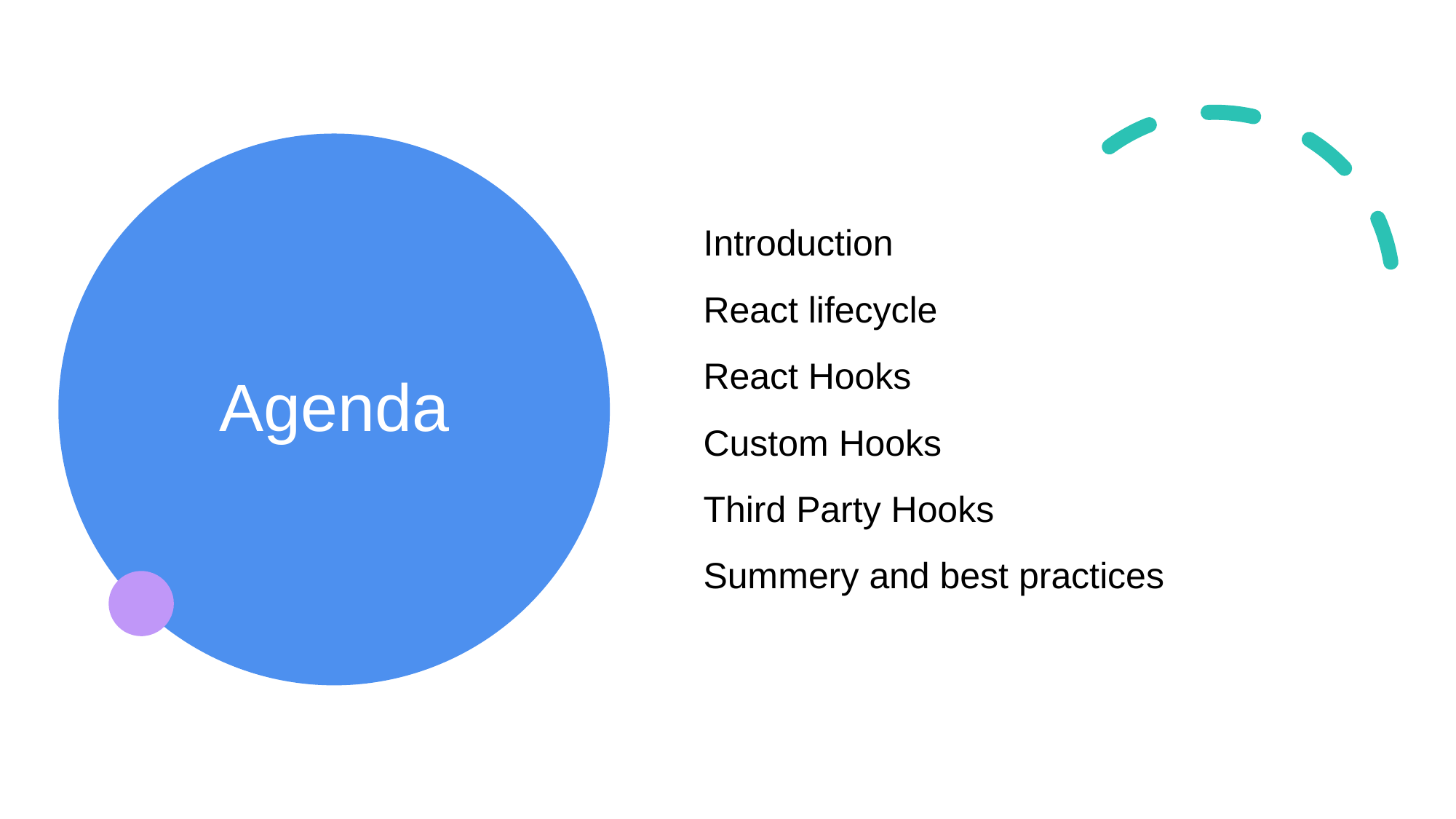

Introduction
React lifecycle
React Hooks
Custom Hooks
Third Party Hooks
Summery and best practices
# Agenda